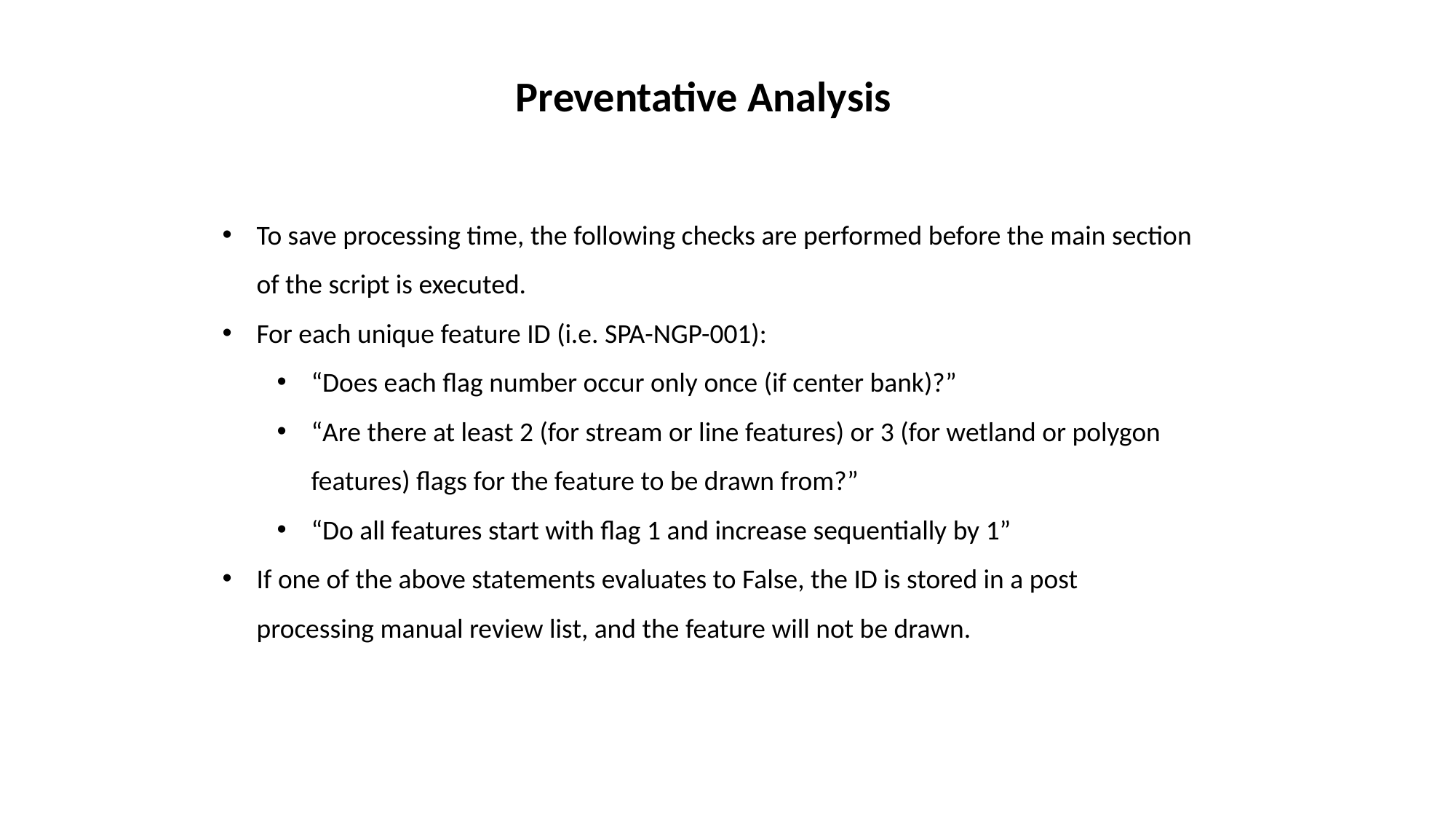

# Preventative Analysis
To save processing time, the following checks are performed before the main section of the script is executed.
For each unique feature ID (i.e. SPA-NGP-001):
“Does each flag number occur only once (if center bank)?”
“Are there at least 2 (for stream or line features) or 3 (for wetland or polygon features) flags for the feature to be drawn from?”
“Do all features start with flag 1 and increase sequentially by 1”
If one of the above statements evaluates to False, the ID is stored in a post processing manual review list, and the feature will not be drawn.